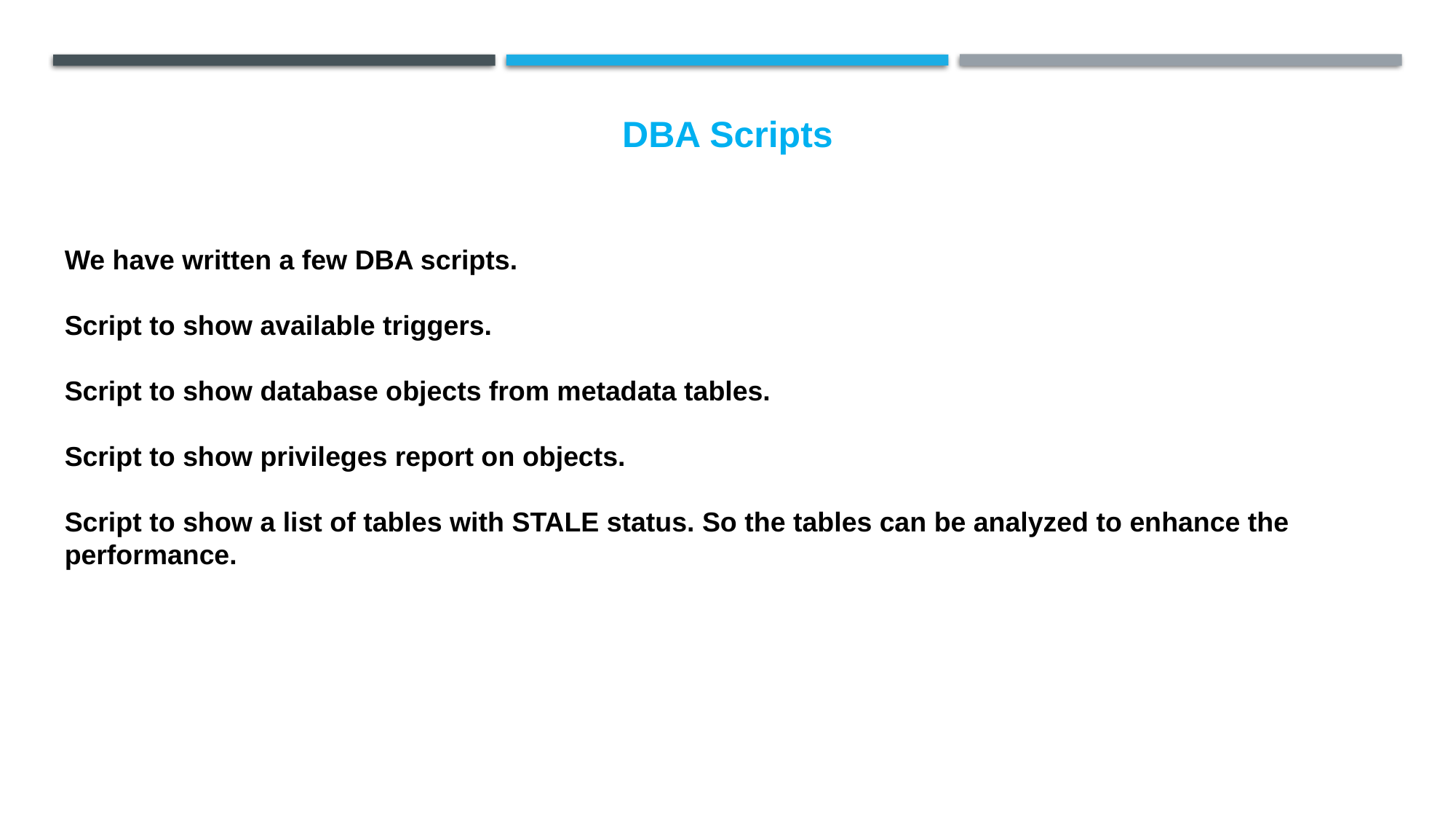

DBA Scripts

We have written a few DBA scripts.

Script to show available triggers.

Script to show database objects from metadata tables.

Script to show privileges report on objects.

Script to show a list of tables with STALE status. So the tables can be analyzed to enhance the performance.